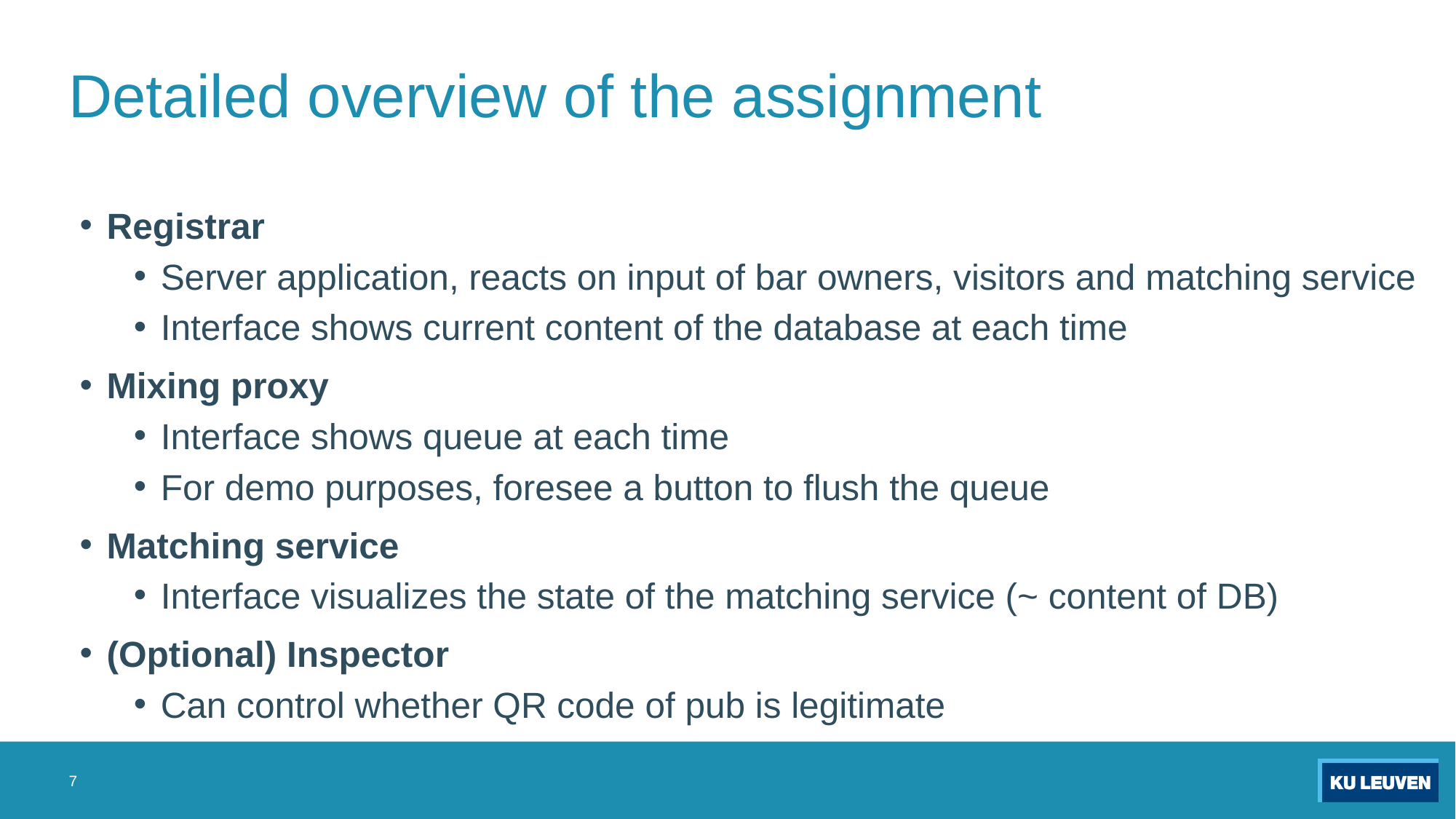

# Detailed overview of the assignment
Registrar
Server application, reacts on input of bar owners, visitors and matching service
Interface shows current content of the database at each time
Mixing proxy
Interface shows queue at each time
For demo purposes, foresee a button to flush the queue
Matching service
Interface visualizes the state of the matching service (~ content of DB)
(Optional) Inspector
Can control whether QR code of pub is legitimate

7